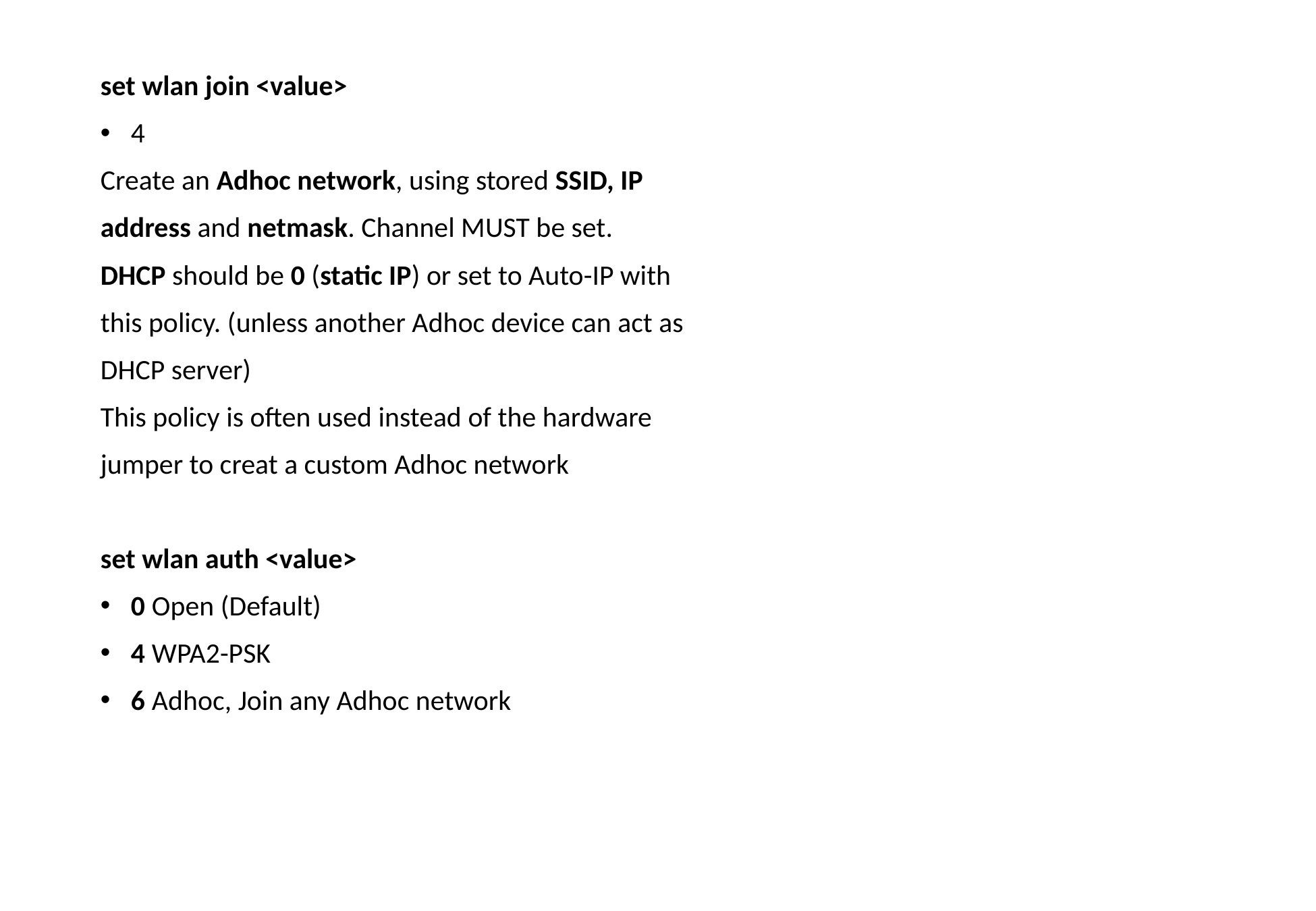

set wlan join <value>
4
Create an Adhoc network, using stored SSID, IP
address and netmask. Channel MUST be set.
DHCP should be 0 (static IP) or set to Auto-IP with
this policy. (unless another Adhoc device can act as
DHCP server)
This policy is often used instead of the hardware
jumper to creat a custom Adhoc network

set wlan auth <value>
0 Open (Default)
4 WPA2-PSK
6 Adhoc, Join any Adhoc network